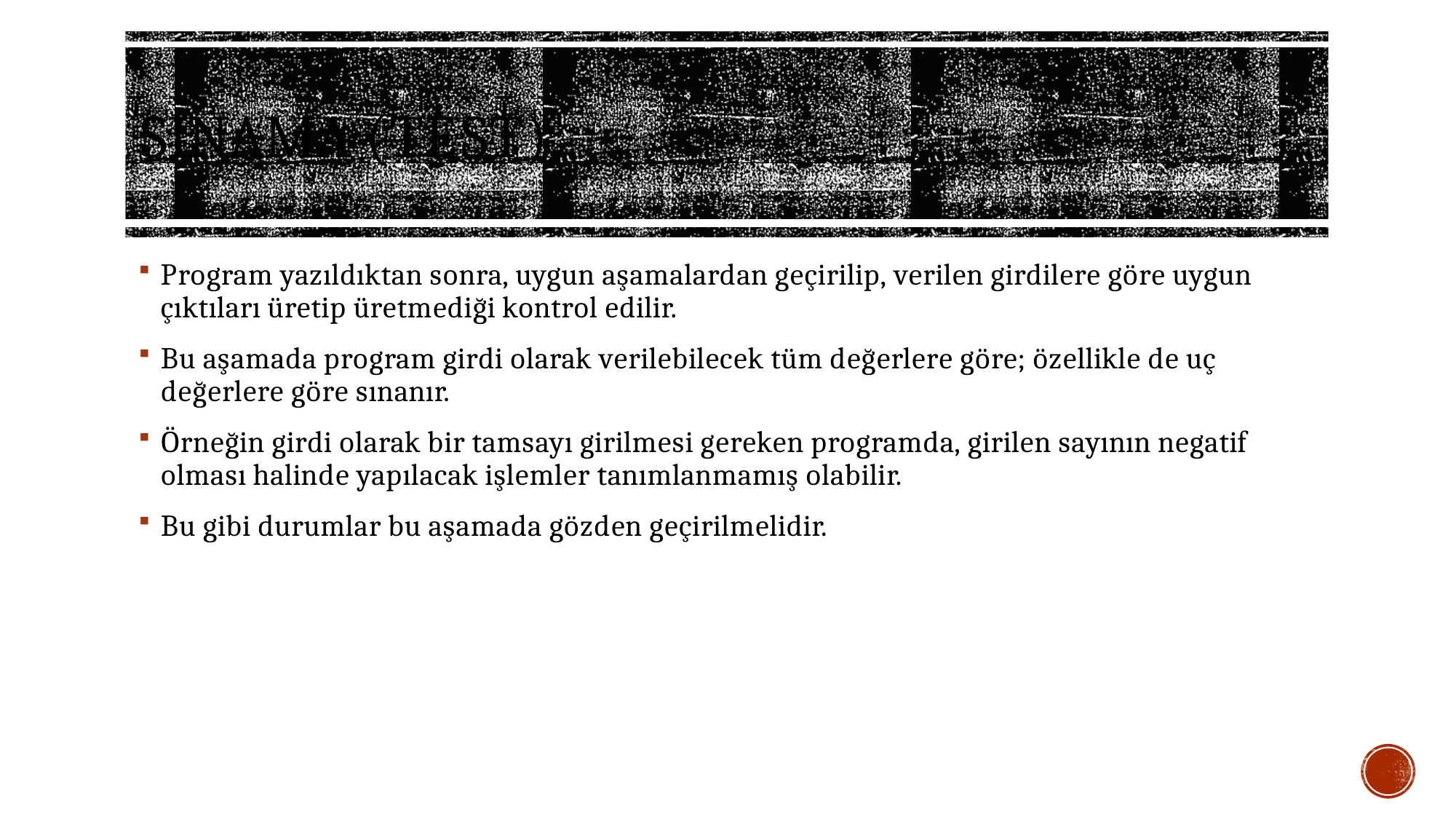

# Sınama (test)
Program yazıldıktan sonra, uygun aşamalardan geçirilip, verilen girdilere göre uygun çıktıları üretip üretmediği kontrol edilir.
Bu aşamada program girdi olarak verilebilecek tüm değerlere göre; özellikle de uç değerlere göre sınanır.
Örneğin girdi olarak bir tamsayı girilmesi gereken programda, girilen sayının negatif olması halinde yapılacak işlemler tanımlanmamış olabilir.
Bu gibi durumlar bu aşamada gözden geçirilmelidir.